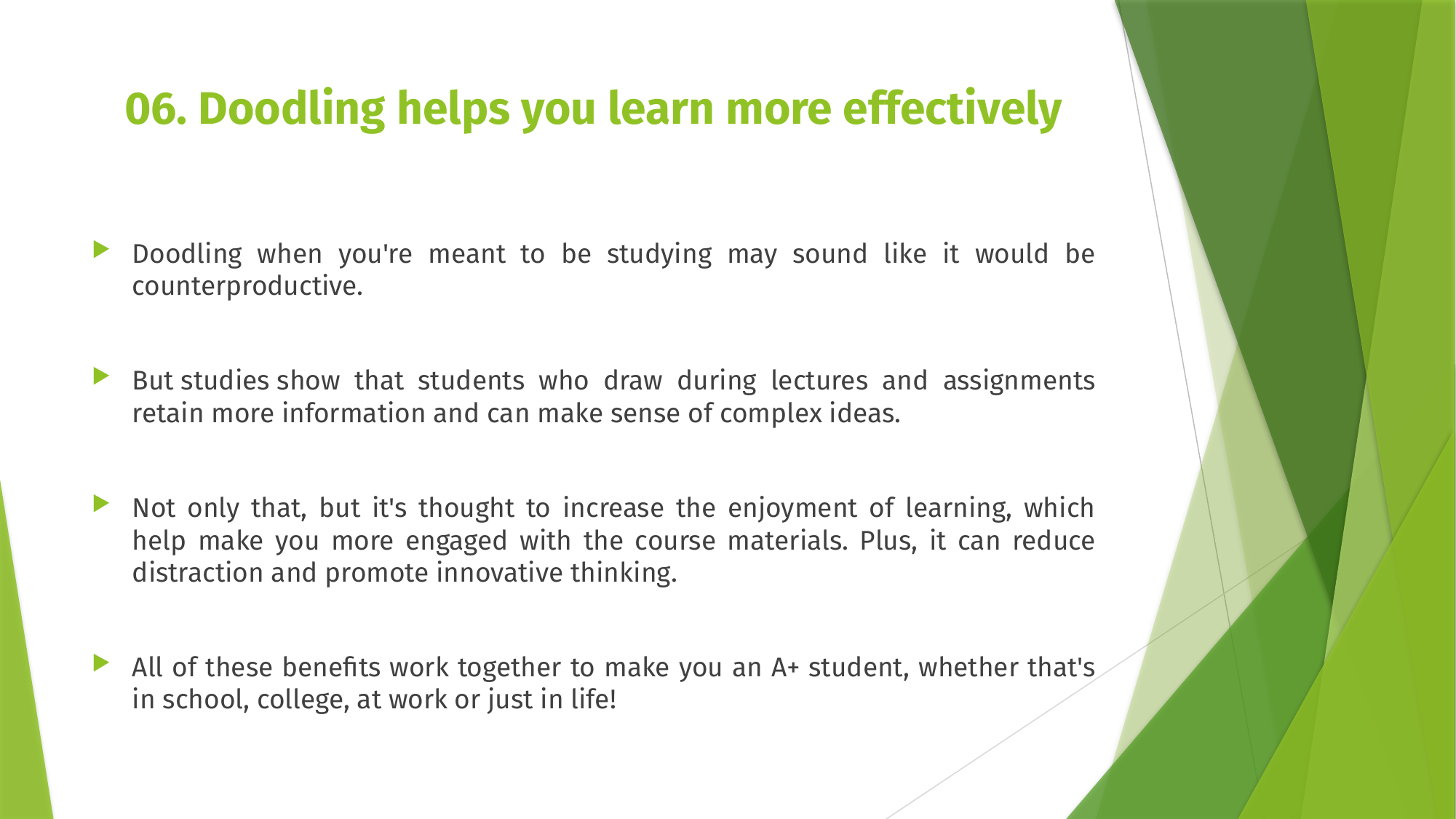

# 06. Doodling helps you learn more effectively
Doodling when you're meant to be studying may sound like it would be counterproductive.

But studies show that students who draw during lectures and assignments retain more information and can make sense of complex ideas.

Not only that, but it's thought to increase the enjoyment of learning, which help make you more engaged with the course materials. Plus, it can reduce distraction and promote innovative thinking.

All of these benefits work together to make you an A+ student, whether that's in school, college, at work or just in life!